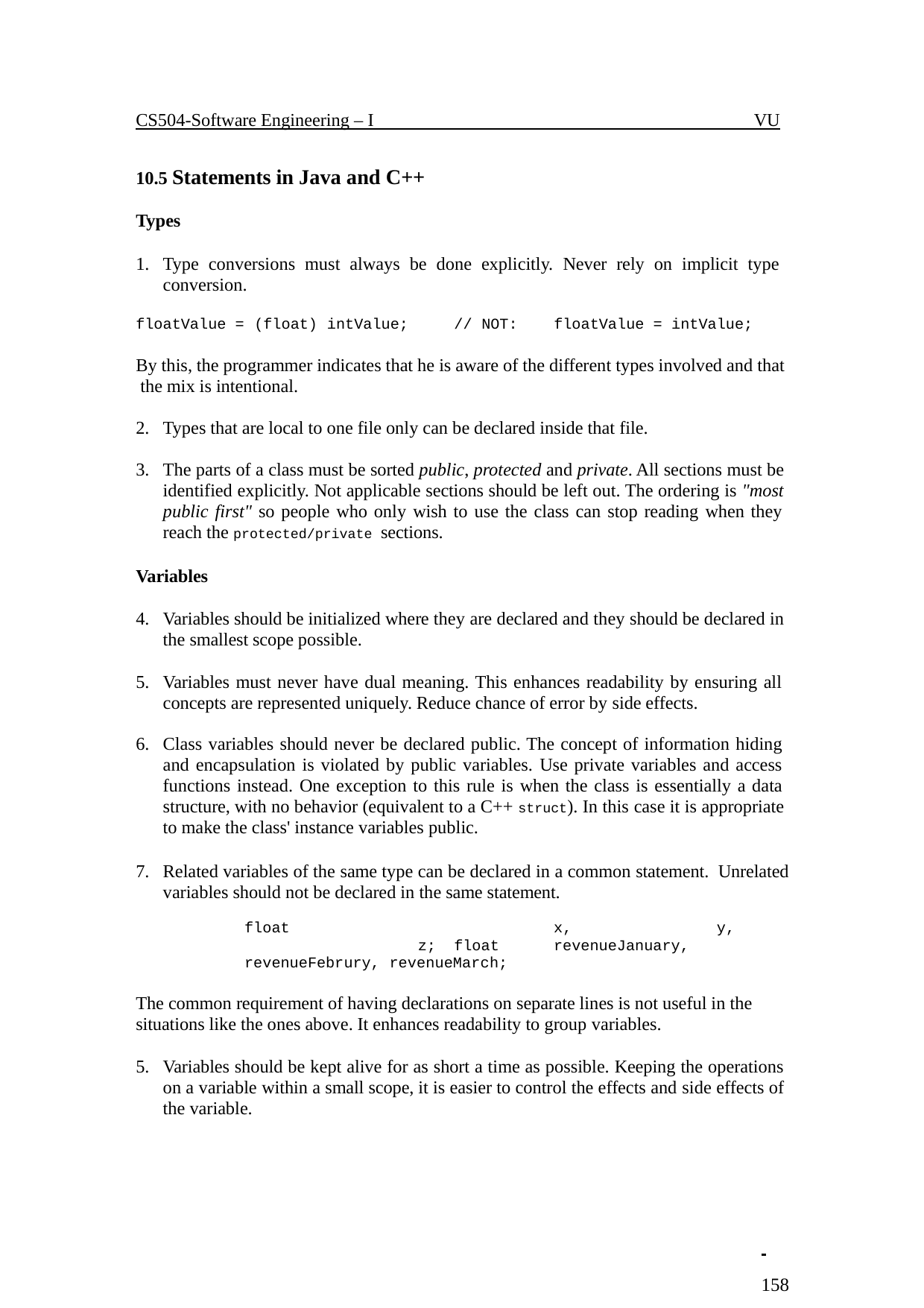

CS504-Software Engineering – I
VU

10.5 Statements in Java and C++

Types

Type conversions must always be done explicitly. Never rely on implicit type  conversion.

floatValue = (float) intValue;	// NOT:	floatValue = intValue;

By this, the programmer indicates that he is aware of the different types involved and that  the mix is intentional.

Types that are local to one file only can be declared inside that file.

The parts of a class must be sorted public, protected and private. All sections must be  identified explicitly. Not applicable sections should be left out. The ordering is "most  public first" so people who only wish to use the class can stop reading when they  reach the protected/private sections.

Variables

Variables should be initialized where they are declared and they should be declared in  the smallest scope possible.

Variables must never have dual meaning. This enhances readability by ensuring all  concepts are represented uniquely. Reduce chance of error by side effects.

Class variables should never be declared public. The concept of information hiding  and encapsulation is violated by public variables. Use private variables and access  functions instead. One exception to this rule is when the class is essentially a data  structure, with no behavior (equivalent to a C++ struct). In this case it is appropriate  to make the class' instance variables public.

Related variables of the same type can be declared in a common statement.  Unrelated variables should not be declared in the same statement.

float		x,	y,	z;  float	revenueJanuary, revenueFebrury, revenueMarch;

The common requirement of having declarations on separate lines is not useful in the  situations like the ones above. It enhances readability to group variables.

Variables should be kept alive for as short a time as possible. Keeping the operations  on a variable within a small scope, it is easier to control the effects and side effects of  the variable.
 	158
© Copyright Virtual University of Pakistan